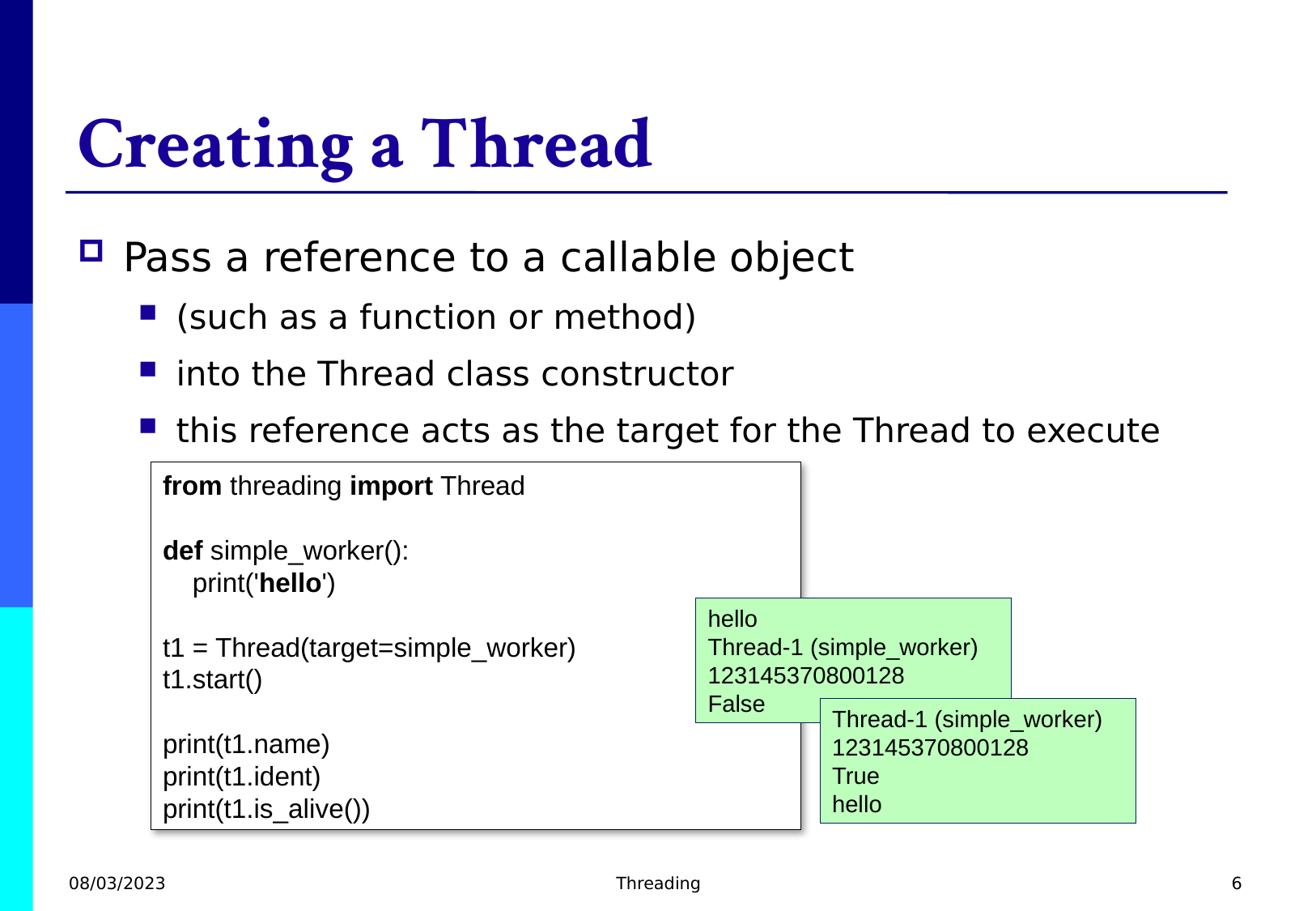

# Creating a Thread
Pass a reference to a callable object
(such as a function or method)
into the Thread class constructor
this reference acts as the target for the Thread to execute
from threading import Thread
def simple_worker():
    print('hello')
t1 = Thread(target=simple_worker)
t1.start()
print(t1.name)
print(t1.ident)
print(t1.is_alive())
hello
Thread-1 (simple_worker)
123145370800128
False
Thread-1 (simple_worker)
123145370800128
True
hello
08/03/2023
Threading
6